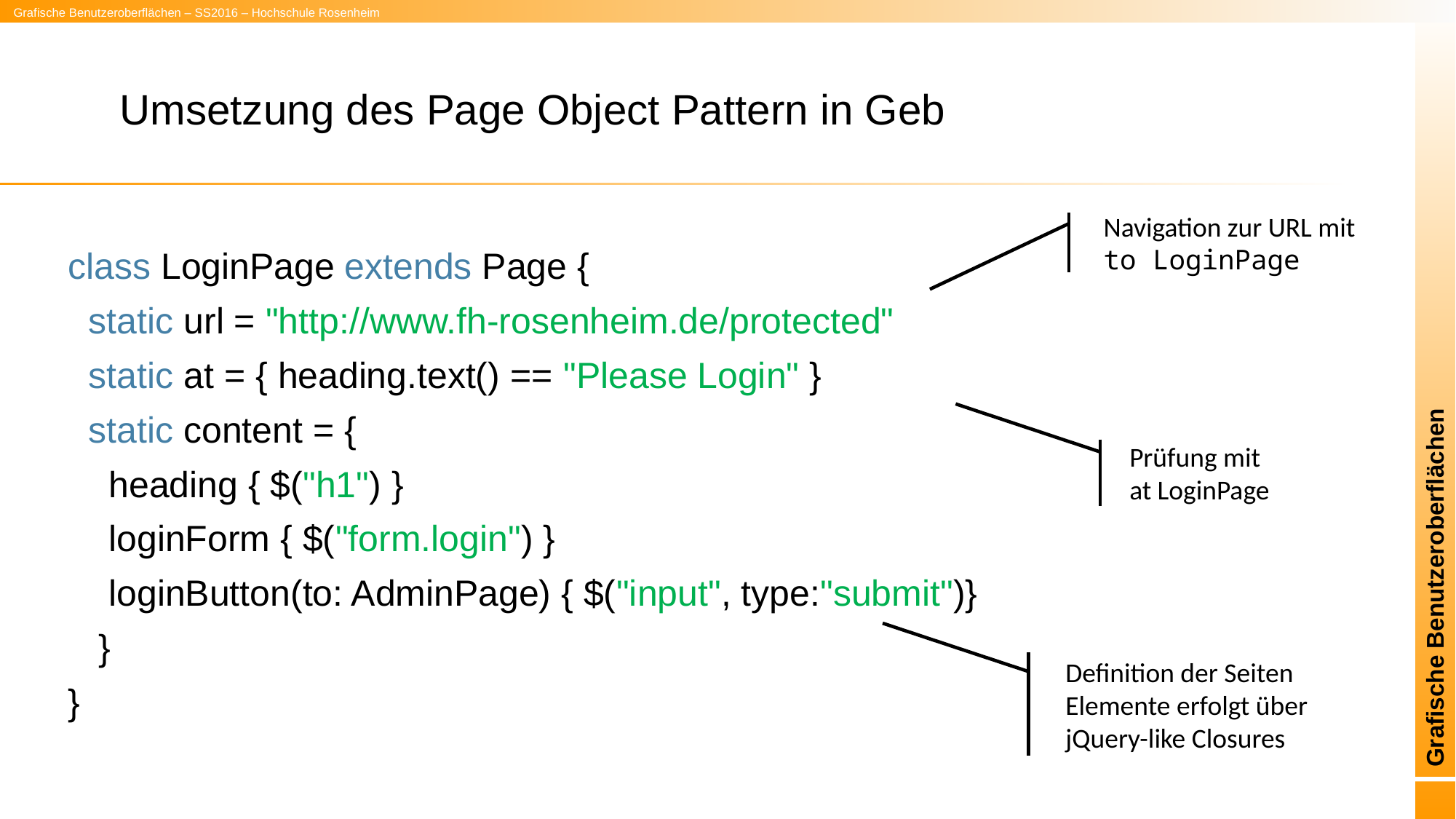

# Umsetzung des Page Object Pattern in Geb
Navigation zur URL mit to LoginPage
class LoginPage extends Page {
  static url = "http://www.fh-rosenheim.de/protected"
  static at = { heading.text() == "Please Login" }
  static content = {
    heading { $("h1") }
    loginForm { $("form.login") }
    loginButton(to: AdminPage) { $("input", type:"submit")}
   }
}
Prüfung mit
at LoginPage
Definition der Seiten Elemente erfolgt über jQuery-like Closures